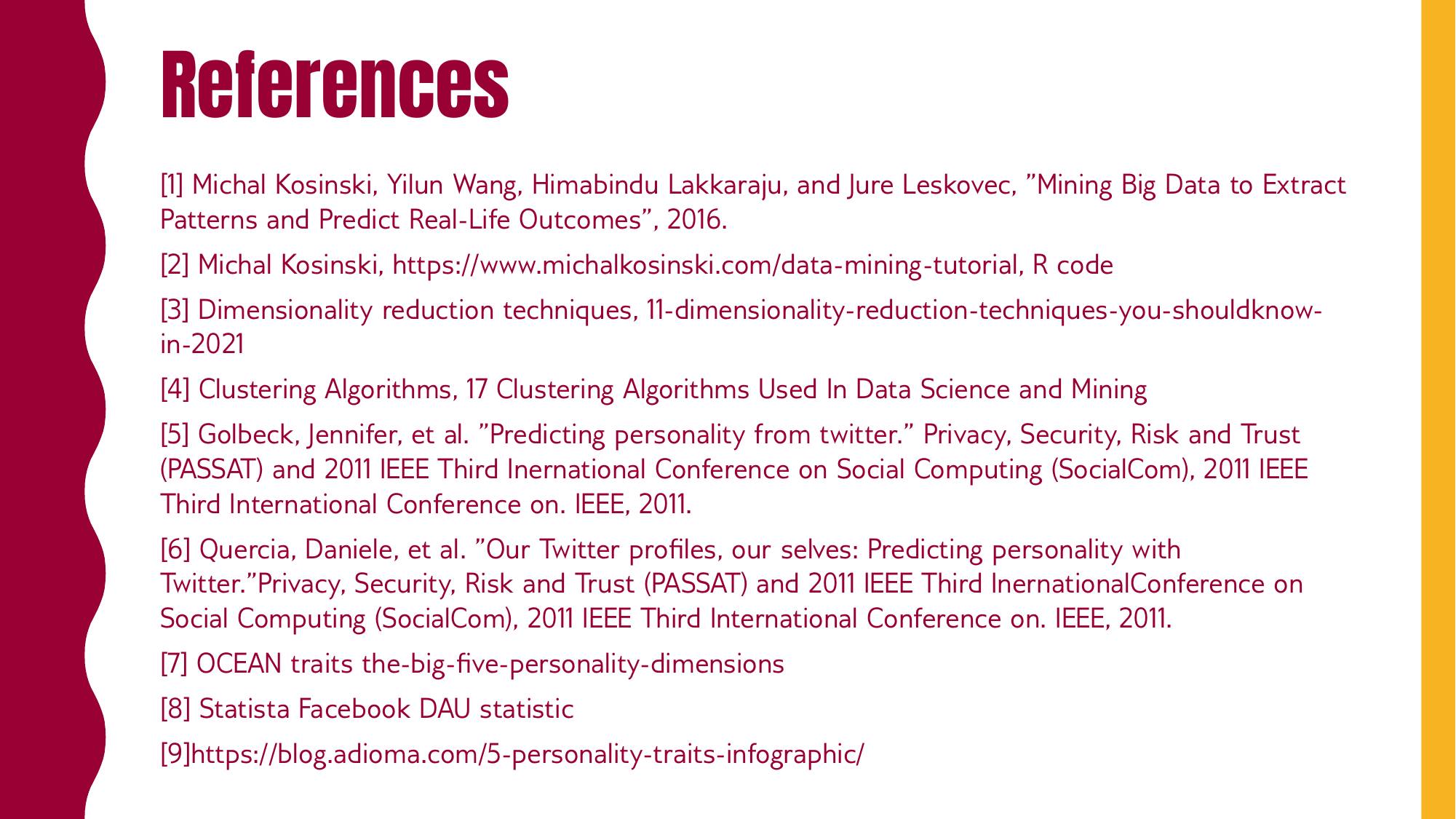

# References
[1] Michal Kosinski, Yilun Wang, Himabindu Lakkaraju, and Jure Leskovec, ”Mining Big Data to Extract Patterns and Predict Real-Life Outcomes”, 2016.
[2] Michal Kosinski, https://www.michalkosinski.com/data-mining-tutorial, R code
[3] Dimensionality reduction techniques, 11-dimensionality-reduction-techniques-you-shouldknow-in-2021
[4] Clustering Algorithms, 17 Clustering Algorithms Used In Data Science and Mining
[5] Golbeck, Jennifer, et al. ”Predicting personality from twitter.” Privacy, Security, Risk and Trust (PASSAT) and 2011 IEEE Third Inernational Conference on Social Computing (SocialCom), 2011 IEEE Third International Conference on. IEEE, 2011.
[6] Quercia, Daniele, et al. ”Our Twitter profiles, our selves: Predicting personality with Twitter.”Privacy, Security, Risk and Trust (PASSAT) and 2011 IEEE Third InernationalConference on Social Computing (SocialCom), 2011 IEEE Third International Conference on. IEEE, 2011.
[7] OCEAN traits the-big-five-personality-dimensions
[8] Statista Facebook DAU statistic
[9]https://blog.adioma.com/5-personality-traits-infographic/